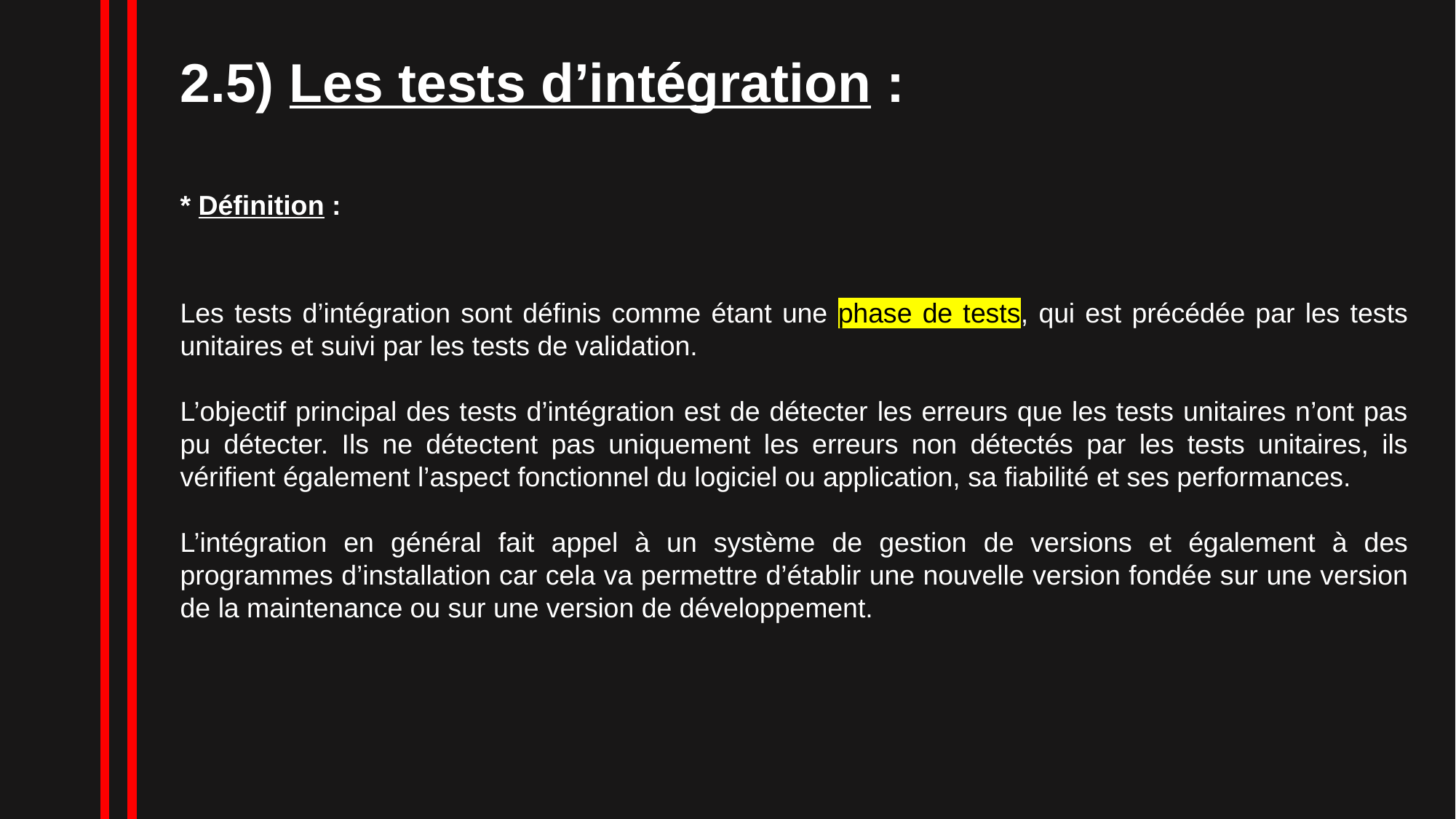

2.5) Les tests d’intégration :
* Définition :
Les tests d’intégration sont définis comme étant une phase de tests, qui est précédée par les tests unitaires et suivi par les tests de validation.

L’objectif principal des tests d’intégration est de détecter les erreurs que les tests unitaires n’ont pas pu détecter. Ils ne détectent pas uniquement les erreurs non détectés par les tests unitaires, ils vérifient également l’aspect fonctionnel du logiciel ou application, sa fiabilité et ses performances.

L’intégration en général fait appel à un système de gestion de versions et également à des programmes d’installation car cela va permettre d’établir une nouvelle version fondée sur une version de la maintenance ou sur une version de développement.